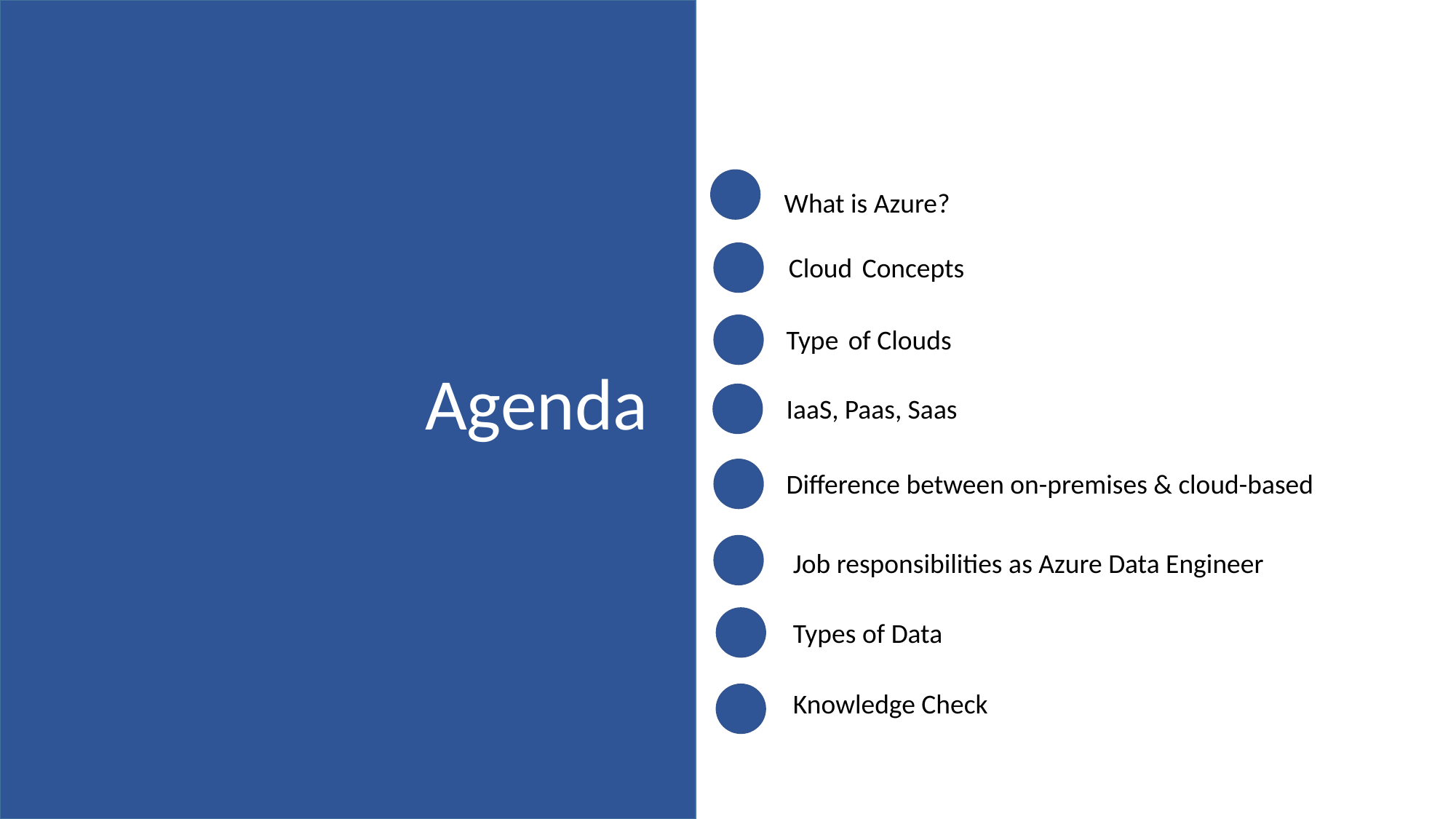

What is Azure?
Cloud Concepts

Type of Clouds

Agenda

IaaS, Paas, Saas

Difference between on-premises & cloud-based

Job responsibilities as Azure Data Engineer

Types of Data
Knowledge Check